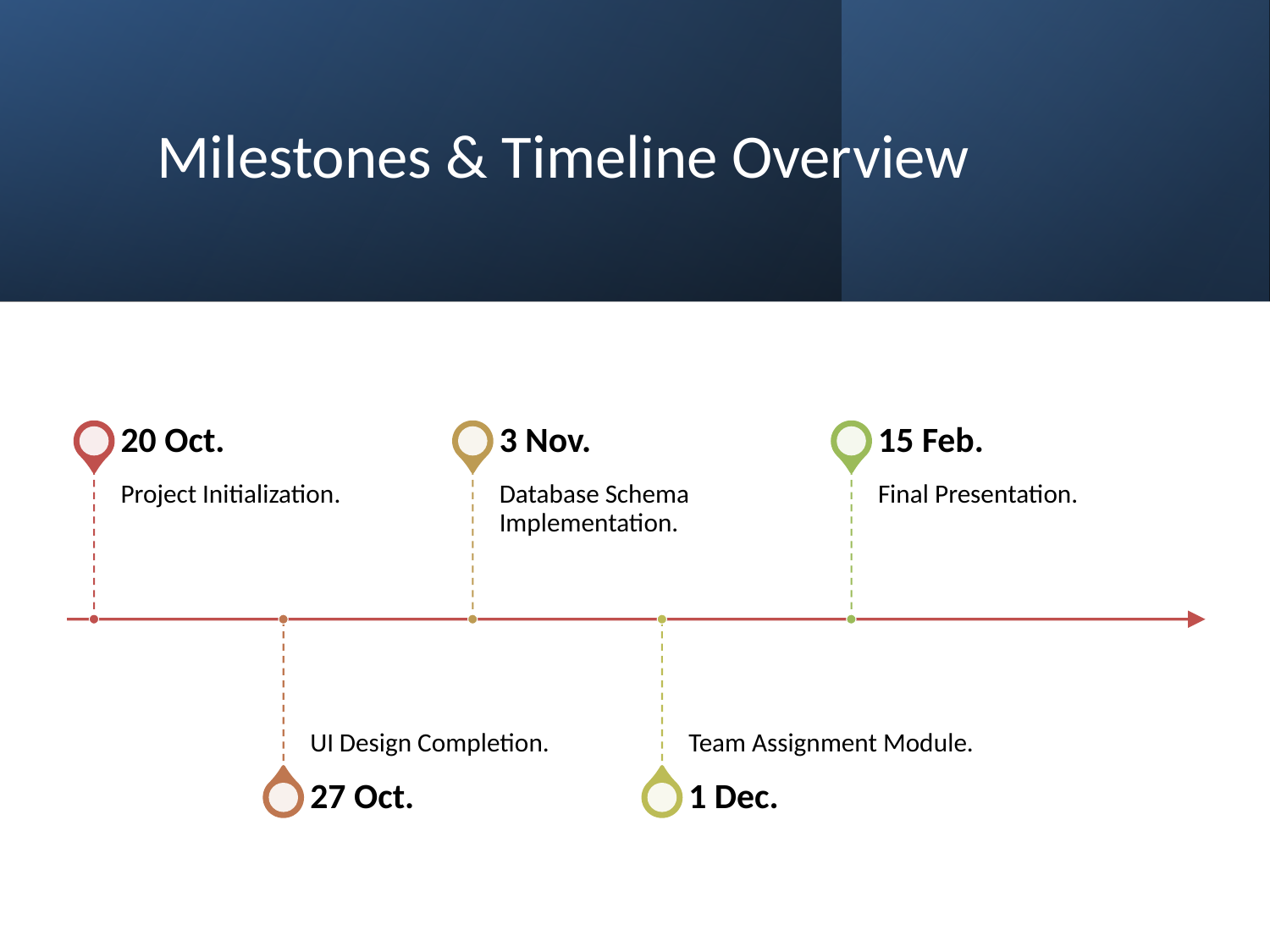

Milestones & Timeline Overview
Project Initialization.
20 Oct.
UI Design Completion.
27 Oct.
Database Schema Implementation.
3 Nov.
Team Assignment Module.
1 Dec.
Final Presentation.
15 Feb.